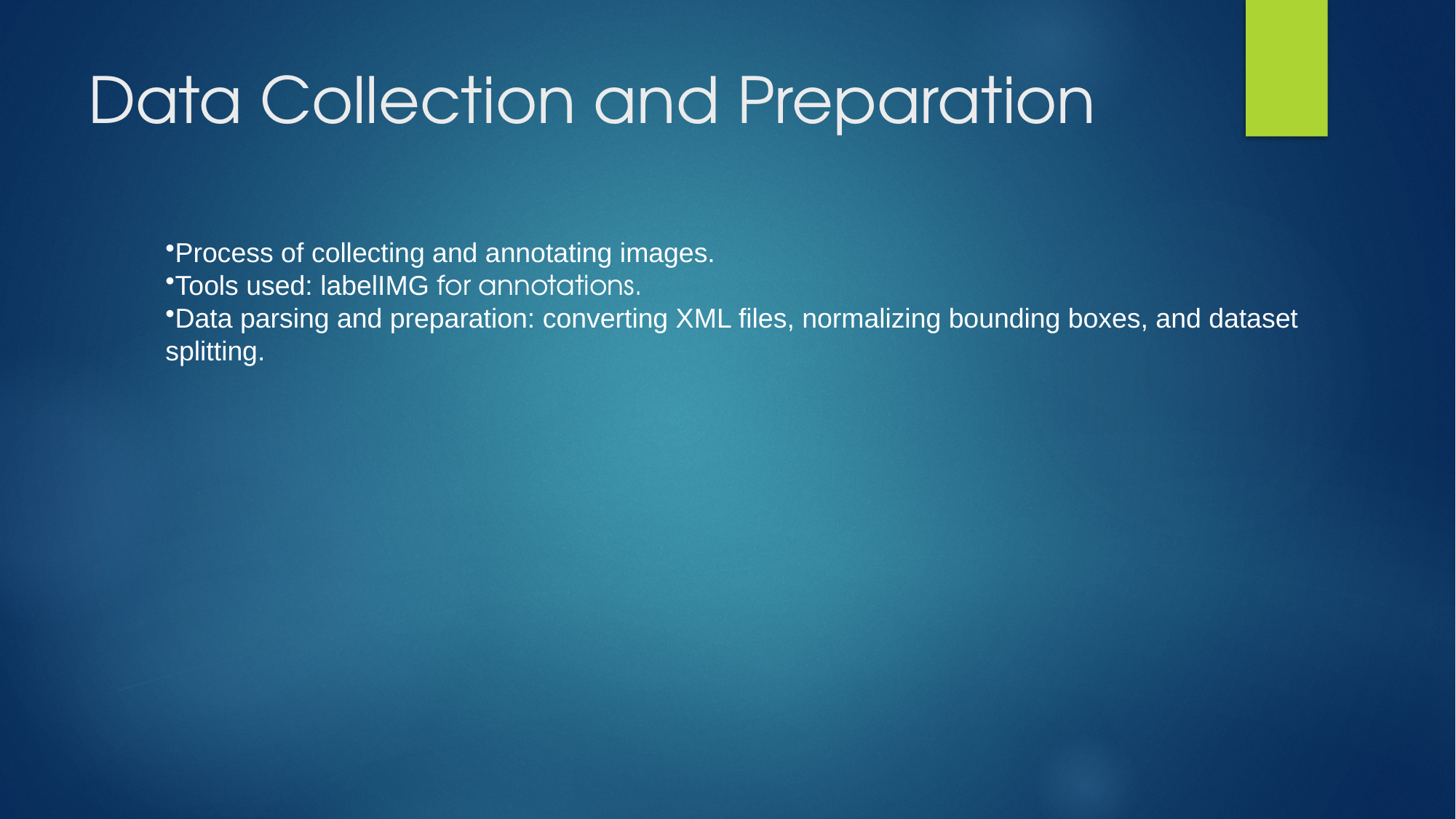

# Data Collection and Preparation

Process of collecting and annotating images.
Tools used: labelIMG for annotations.
Data parsing and preparation: converting XML files, normalizing bounding boxes, and dataset splitting.